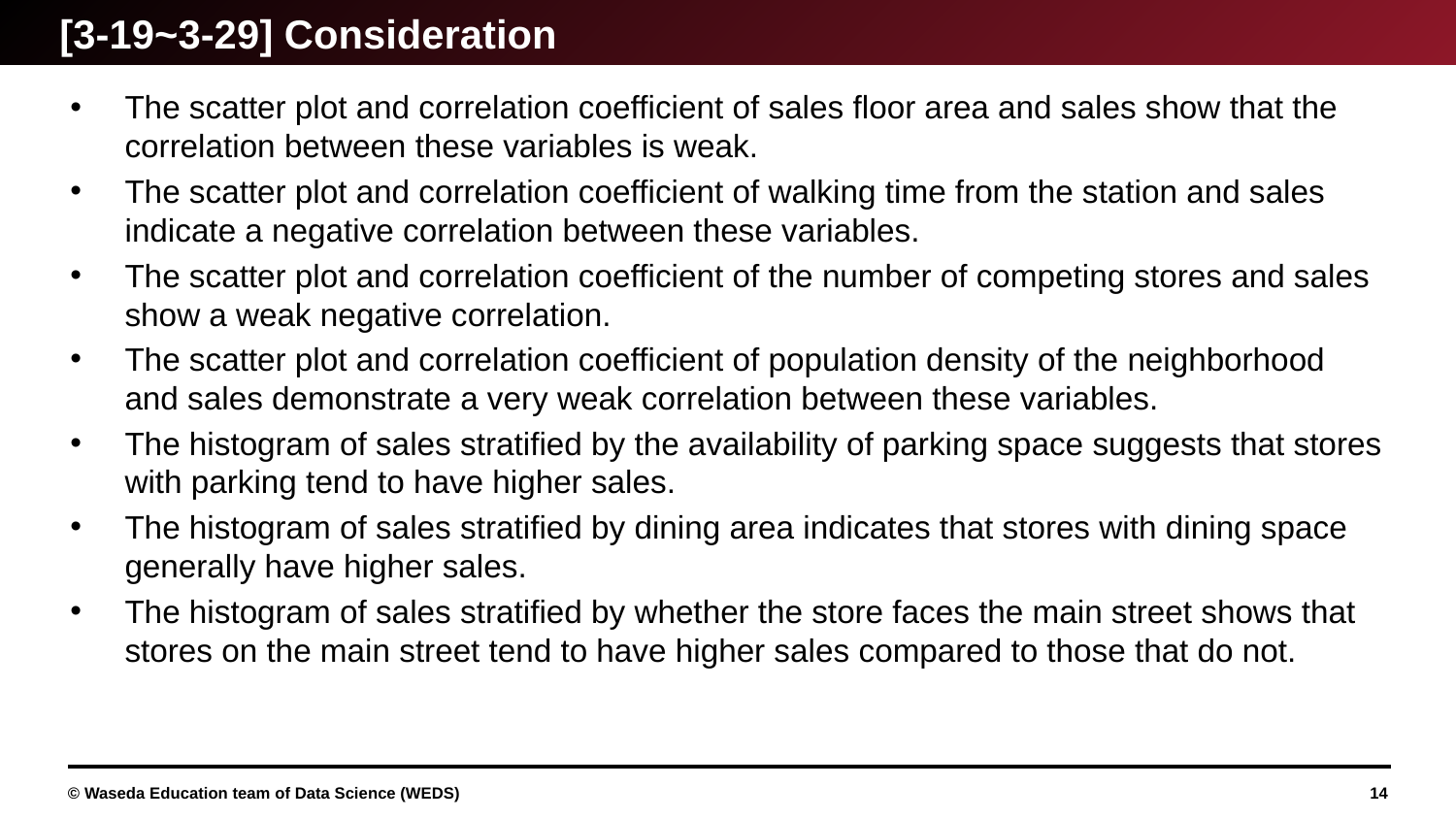

# [3-19~3-29] Consideration
The scatter plot and correlation coefficient of sales floor area and sales show that the correlation between these variables is weak.
The scatter plot and correlation coefficient of walking time from the station and sales indicate a negative correlation between these variables.
The scatter plot and correlation coefficient of the number of competing stores and sales show a weak negative correlation.
The scatter plot and correlation coefficient of population density of the neighborhood and sales demonstrate a very weak correlation between these variables.
The histogram of sales stratified by the availability of parking space suggests that stores with parking tend to have higher sales.
The histogram of sales stratified by dining area indicates that stores with dining space generally have higher sales.
The histogram of sales stratified by whether the store faces the main street shows that stores on the main street tend to have higher sales compared to those that do not.

© Waseda Education team of Data Science (WEDS)
14